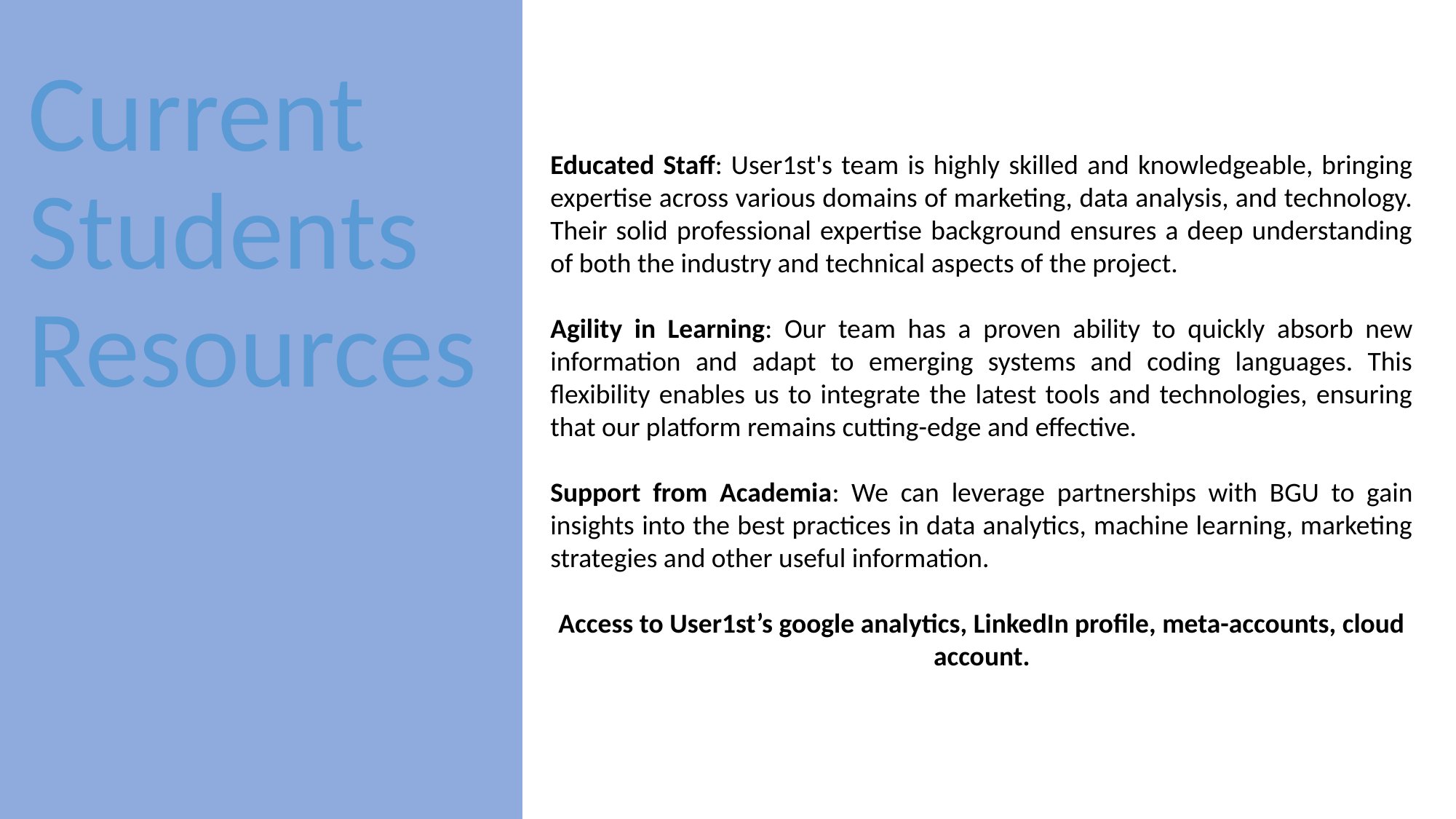

Current Students Resources
Educated Staff: User1st's team is highly skilled and knowledgeable, bringing expertise across various domains of marketing, data analysis, and technology. Their solid professional expertise background ensures a deep understanding of both the industry and technical aspects of the project.

Agility in Learning: Our team has a proven ability to quickly absorb new information and adapt to emerging systems and coding languages. This flexibility enables us to integrate the latest tools and technologies, ensuring that our platform remains cutting-edge and effective.

Support from Academia: We can leverage partnerships with BGU to gain insights into the best practices in data analytics, machine learning, marketing strategies and other useful information.

Access to User1st’s google analytics, LinkedIn profile, meta-accounts, cloud account.